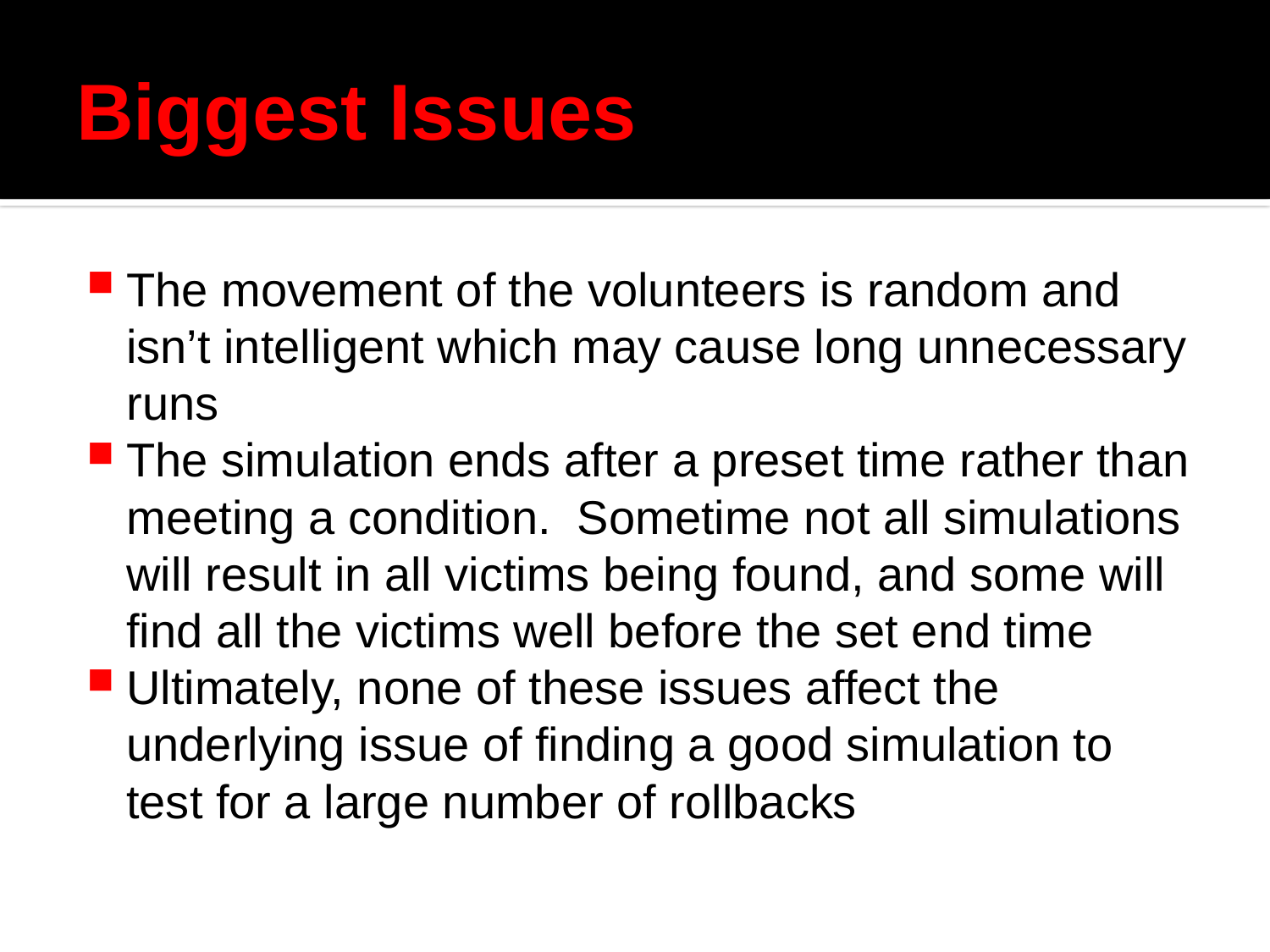

# Biggest Issues
The movement of the volunteers is random and isn’t intelligent which may cause long unnecessary runs
The simulation ends after a preset time rather than meeting a condition.  Sometime not all simulations will result in all victims being found, and some will find all the victims well before the set end time
Ultimately, none of these issues affect the underlying issue of finding a good simulation to test for a large number of rollbacks